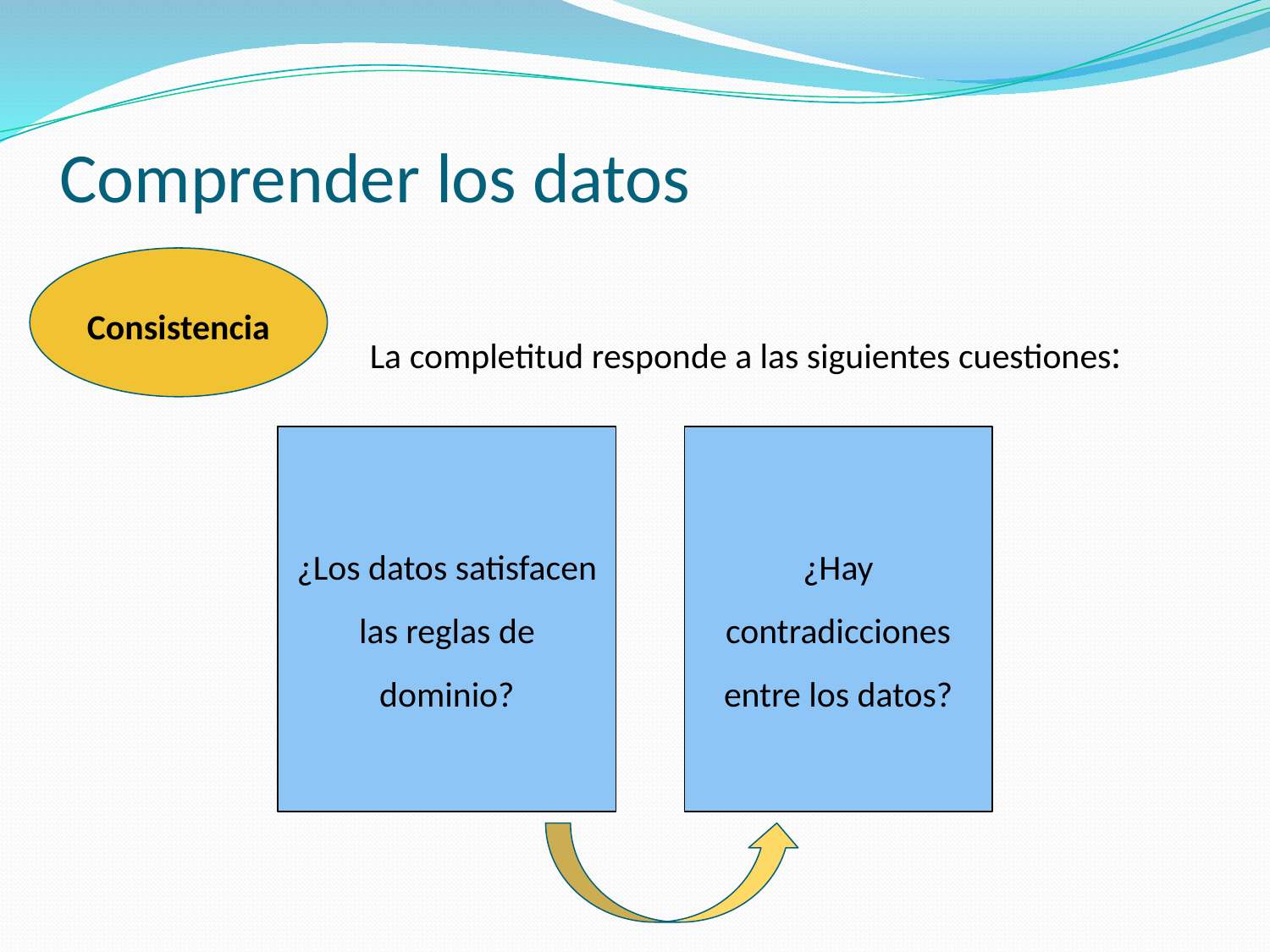

# Comprender los datos
Consistencia
La completitud responde a las siguientes cuestiones:
¿Los datos satisfacen las reglas de dominio?
¿Hay contradicciones entre los datos?